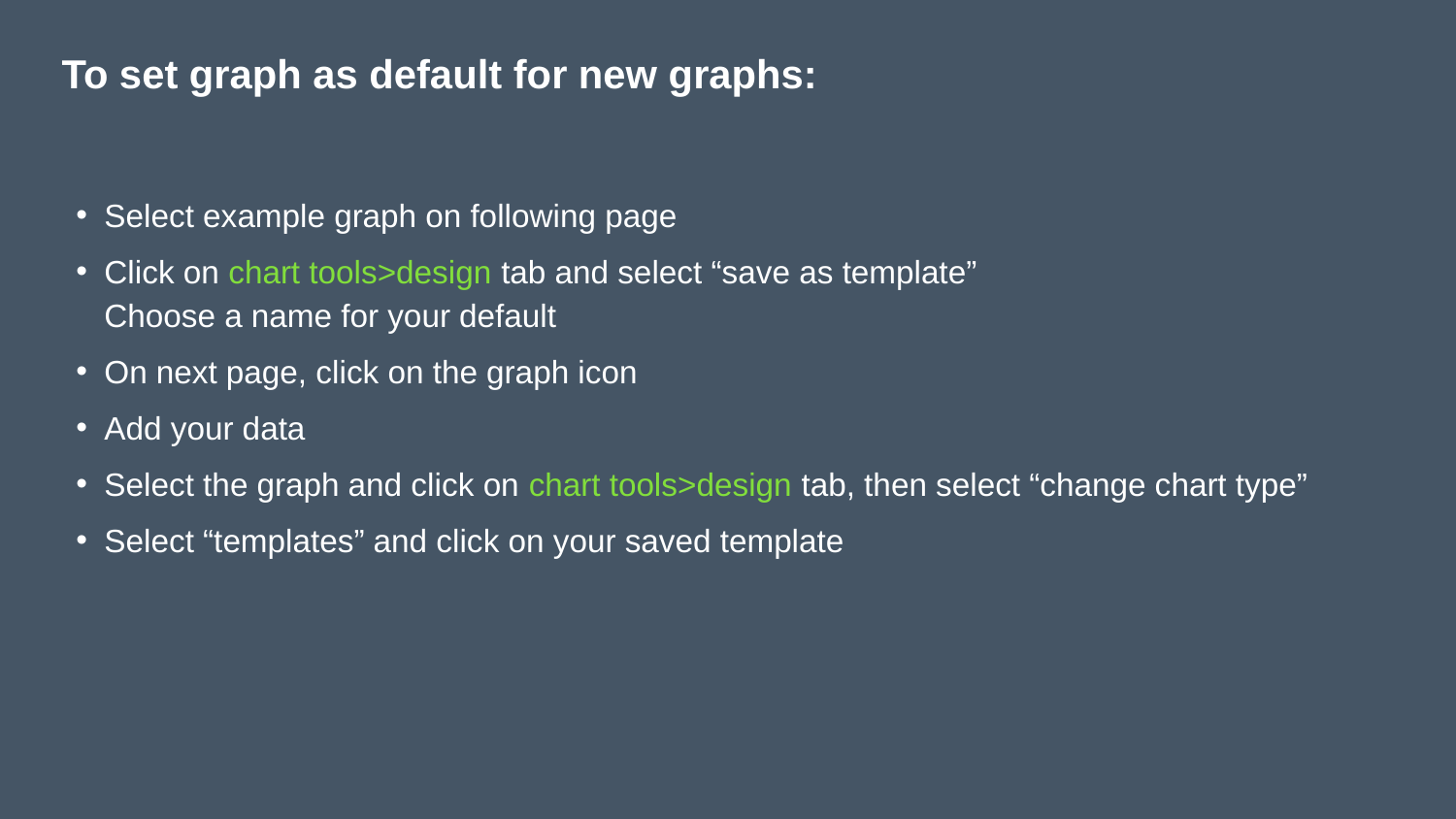

# To set graph as default for new graphs:
Select example graph on following page
Click on chart tools>design tab and select “save as template”
Choose a name for your default
On next page, click on the graph icon
Add your data
Select the graph and click on chart tools>design tab, then select “change chart type”
Select “templates” and click on your saved template